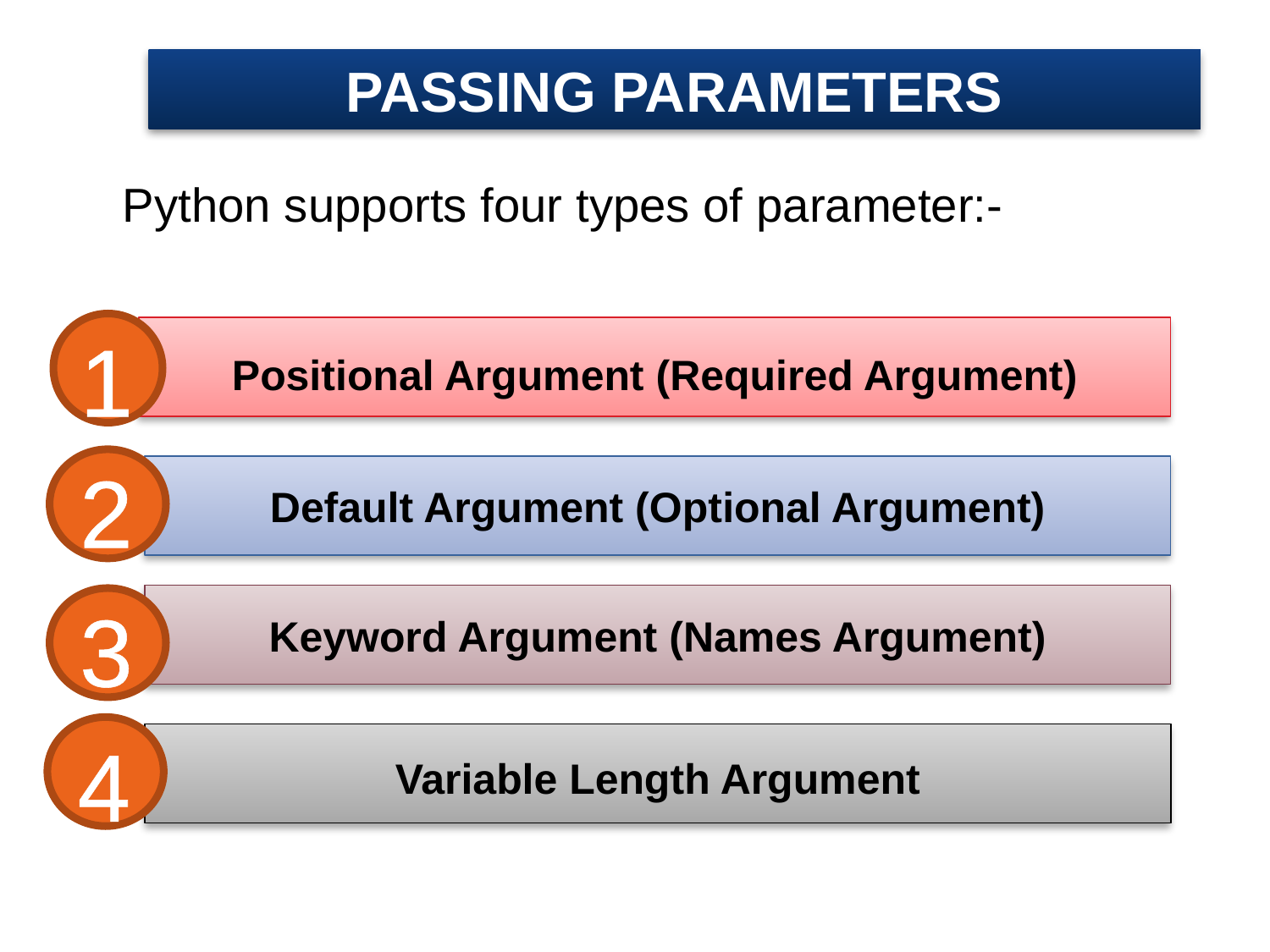

# PASSING PARAMETERS
	Python supports four types of parameter:-

1

Positional Argument (Required Argument)

2

Default Argument (Optional Argument)

3

Keyword Argument (Names Argument)

4

Variable Length Argument